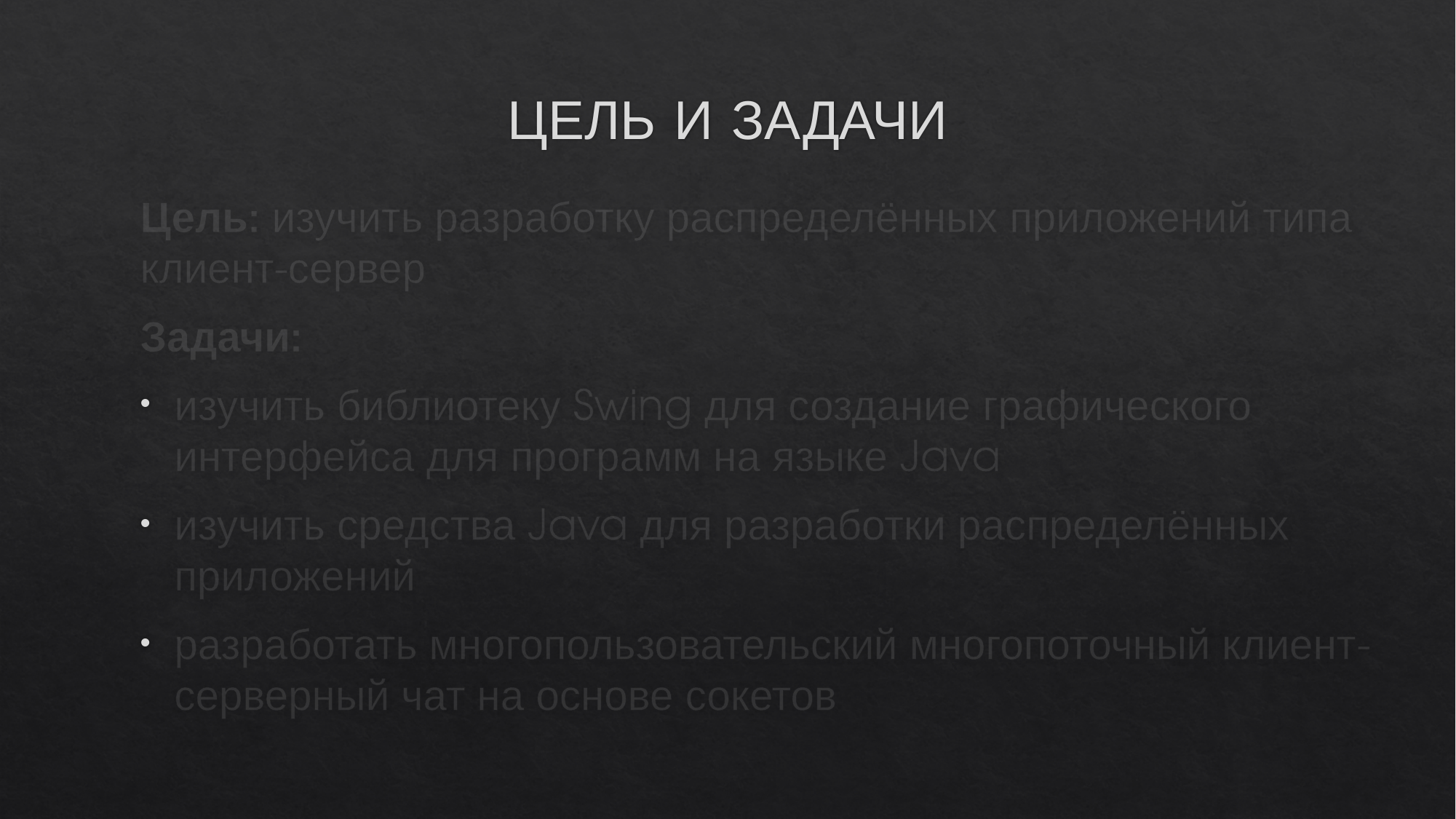

# ЦЕЛЬ И ЗАДАЧИ
Цель: изучить разработку распределённых приложений типа клиент-сервер
Задачи:
изучить библиотеку Swing для создание графического интерфейса для программ на языке Java
изучить средства Java для разработки распределённых приложений
разработать многопользовательский многопоточный клиент-серверный чат на основе сокетов